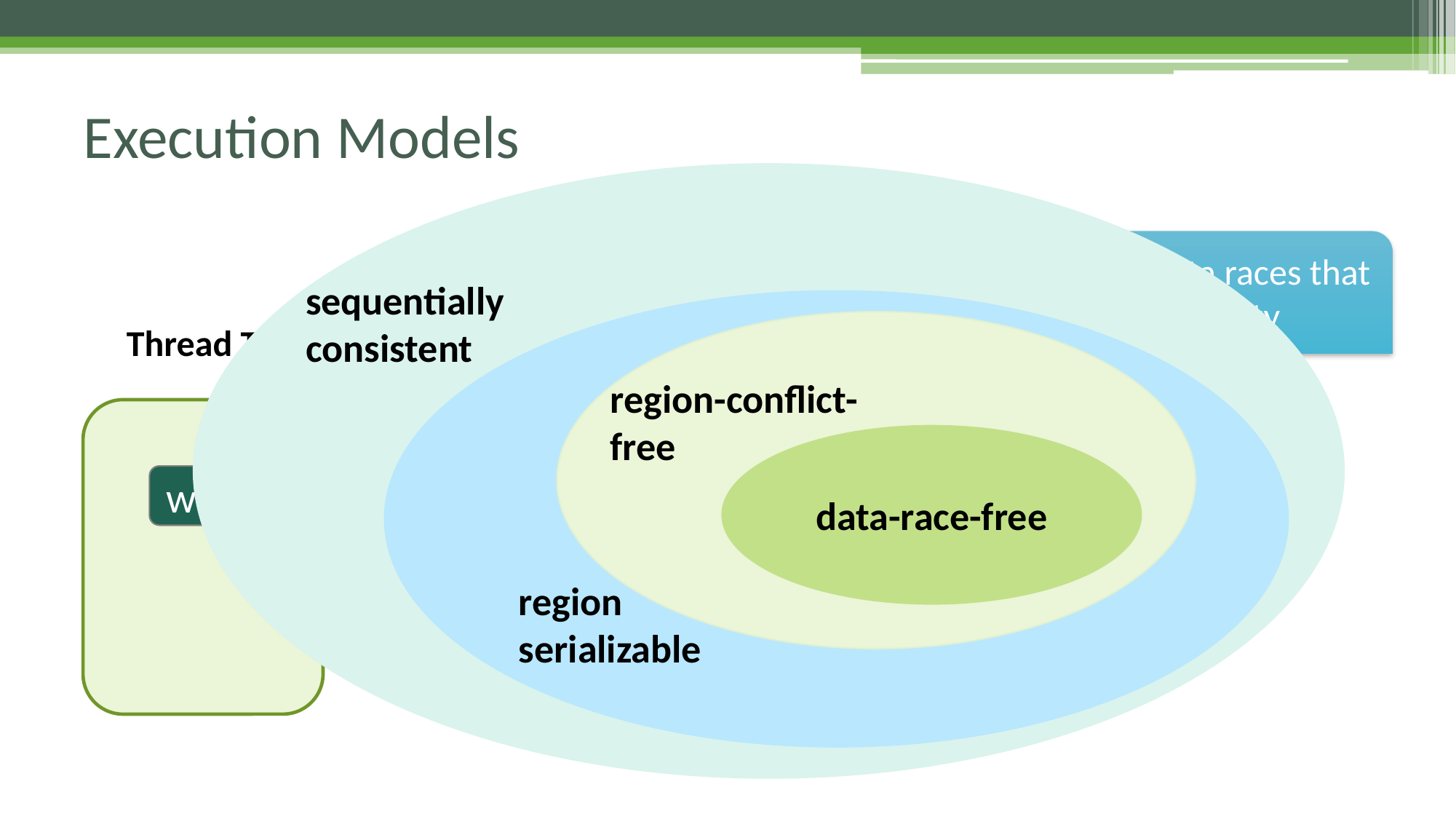

# Execution Models

sequentially consistent

region-conflict-free
data-race-free
region serializable
Reports a subset of true data races that violate region serializability
    Thread T1
    Thread T2

wr x
Conflict
rd/wr x